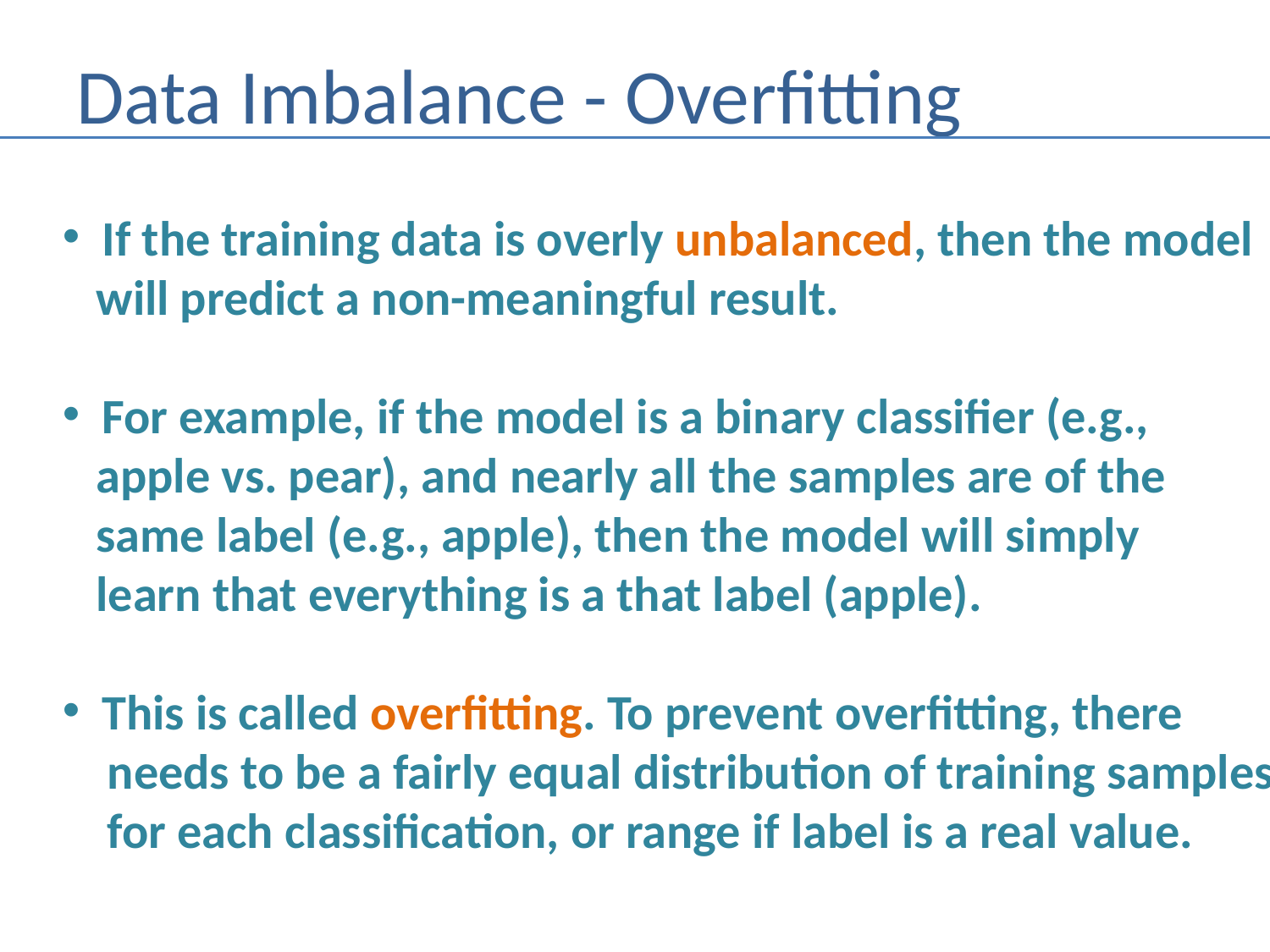

# Data Imbalance - Overfitting
If the training data is overly unbalanced, then the model
   will predict a non-meaningful result.

For example, if the model is a binary classifier (e.g.,
   apple vs. pear), and nearly all the samples are of the
   same label (e.g., apple), then the model will simply
   learn that everything is a that label (apple).

This is called overfitting. To prevent overfitting, there
    needs to be a fairly equal distribution of training samples
    for each classification, or range if label is a real value.